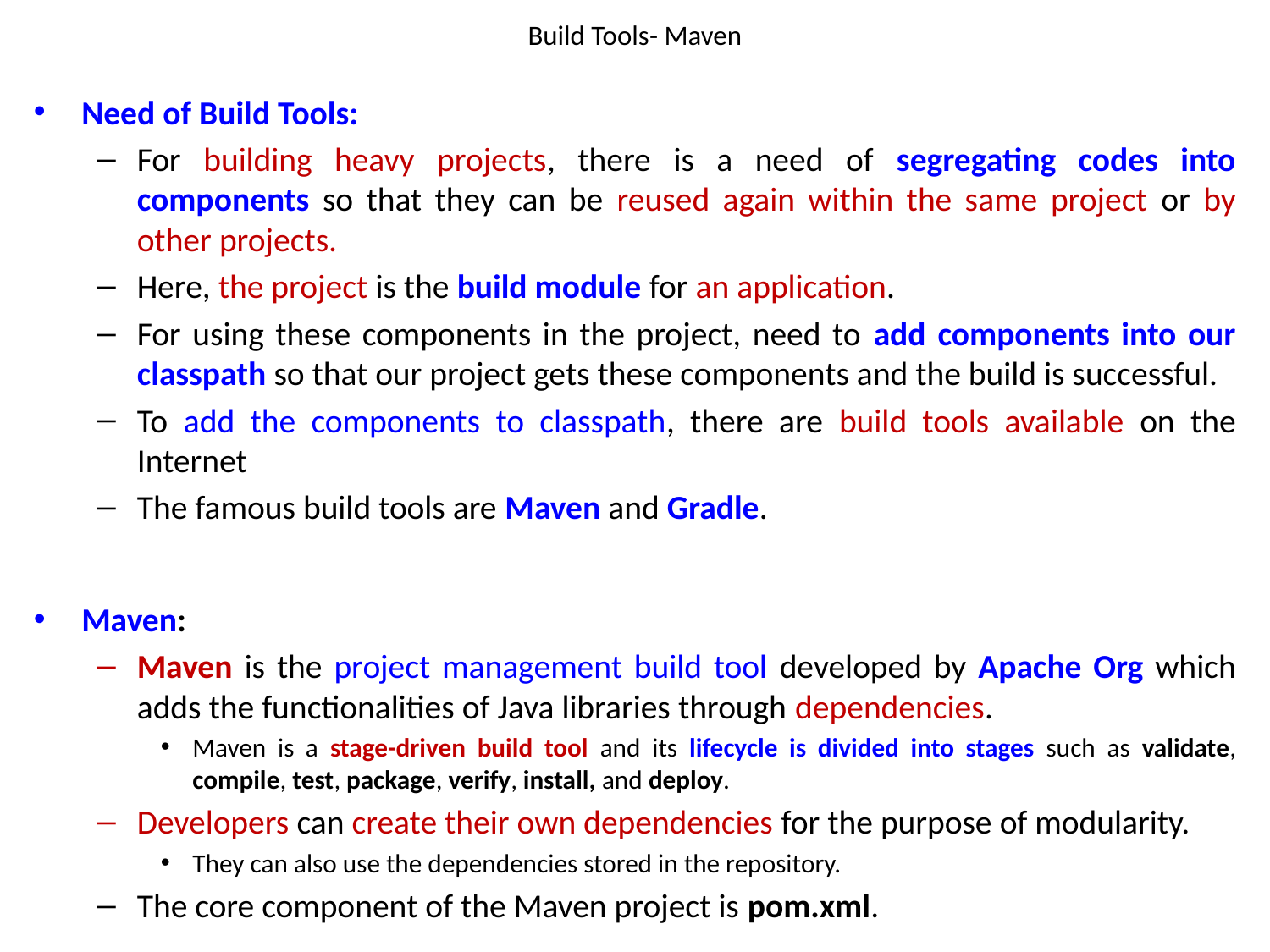

# Build Tools- Maven
Need of Build Tools:
For building heavy projects, there is a need of segregating codes into components so that they can be reused again within the same project or by other projects.
Here, the project is the build module for an application.
For using these components in the project, need to add components into our classpath so that our project gets these components and the build is successful.
To add the components to classpath, there are build tools available on the Internet
The famous build tools are Maven and Gradle.

Maven:
Maven is the project management build tool developed by Apache Org which adds the functionalities of Java libraries through dependencies.
Maven is a stage-driven build tool and its lifecycle is divided into stages such as validate, compile, test, package, verify, install, and deploy.
Developers can create their own dependencies for the purpose of modularity.
They can also use the dependencies stored in the repository.
The core component of the Maven project is pom.xml.